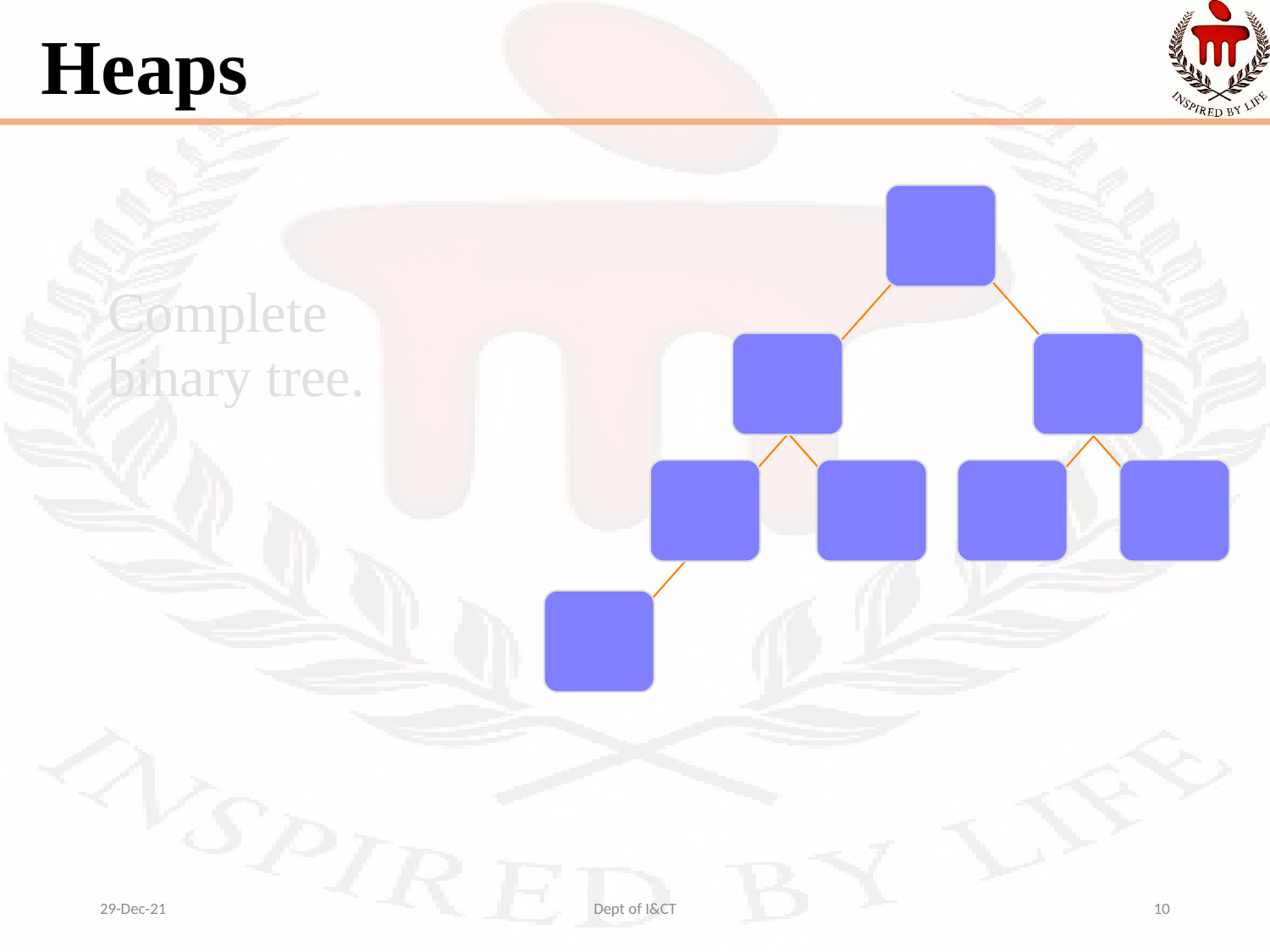

Heaps

Complete binary tree.

29-Dec-21
Dept of I&CT
10